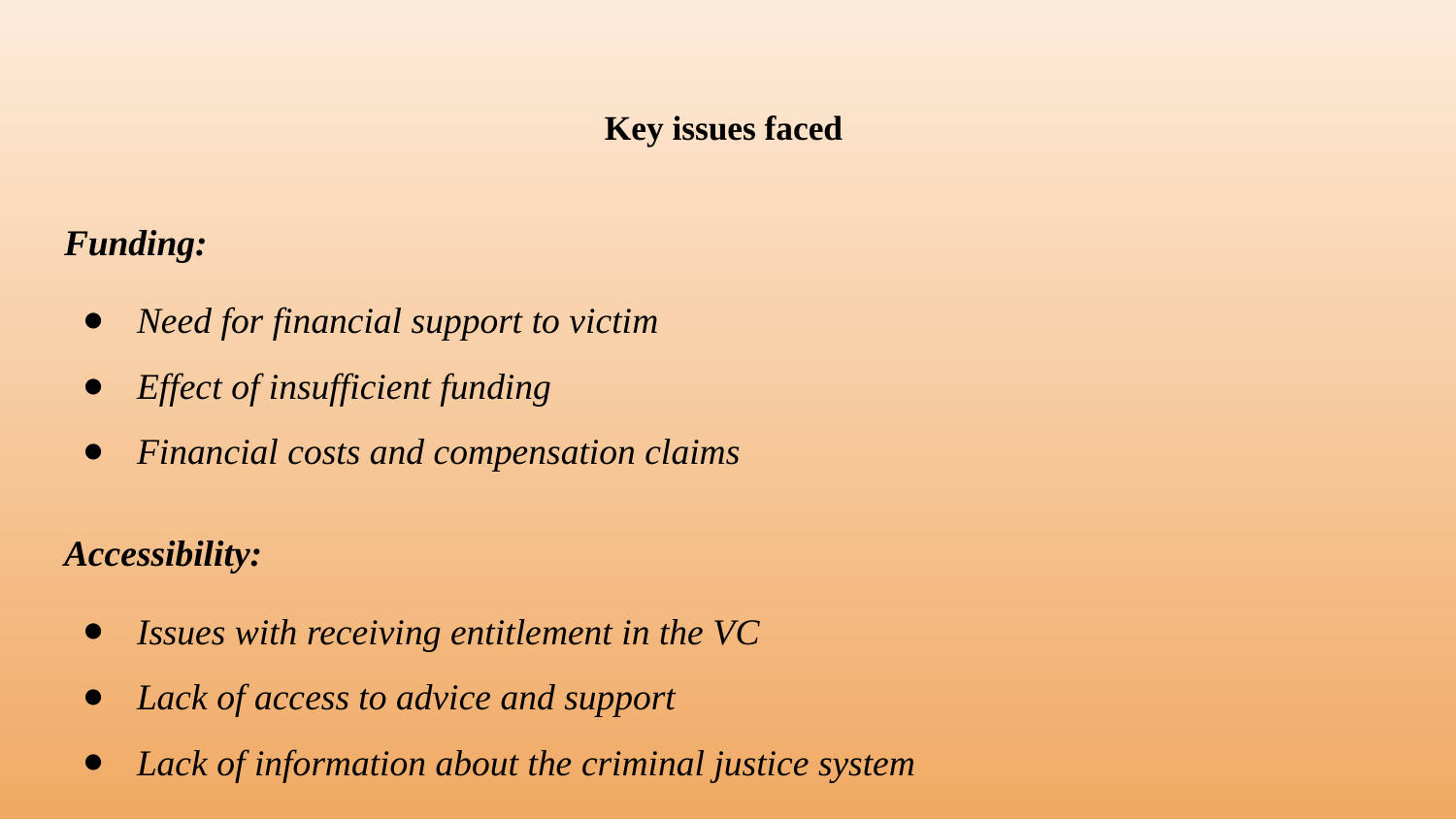

# Key issues faced
Funding:
Need for financial support to victim
Effect of insufficient funding
Financial costs and compensation claims
Accessibility:
Issues with receiving entitlement in the VC
Lack of access to advice and support
Lack of information about the criminal justice system